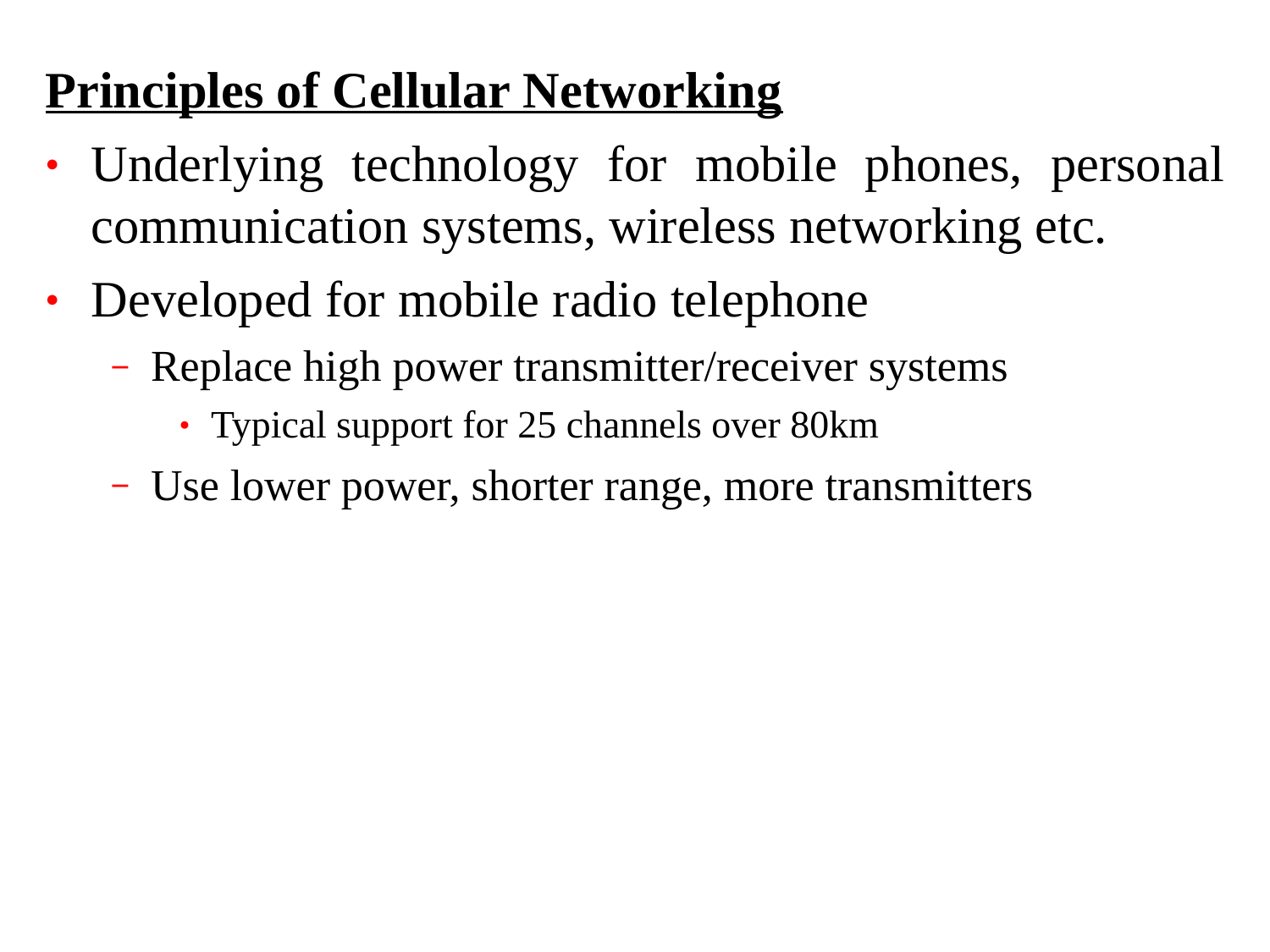

Principles of Cellular Networks
Principles of Cellular Networking
Underlying technology for mobile phones, personal communication systems, wireless networking etc.
Developed for mobile radio telephone
Replace high power transmitter/receiver systems
Typical support for 25 channels over 80km
Use lower power, shorter range, more transmitters